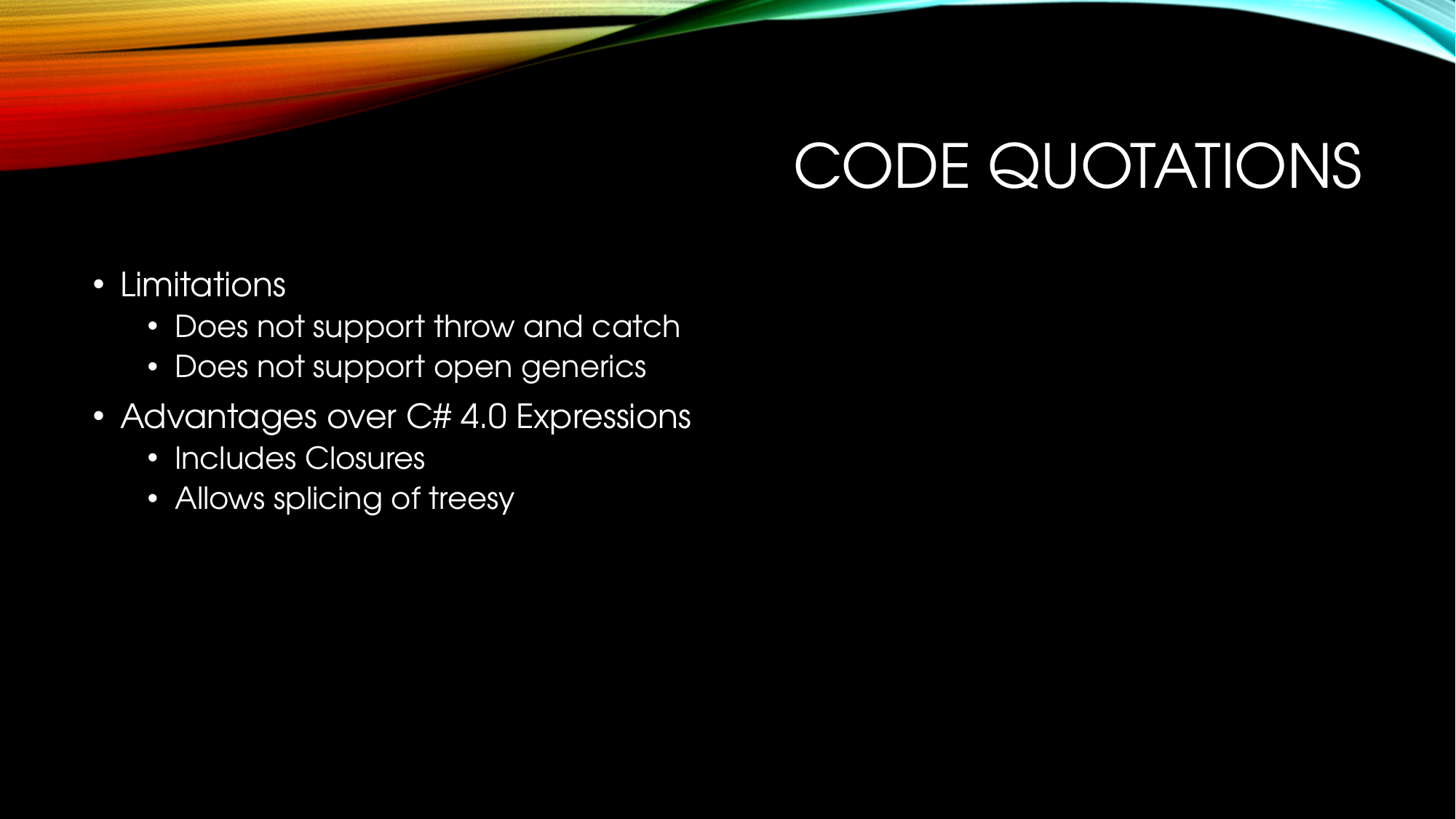

# Code Quotations
Limitations
Does not support throw and catch
Does not support open generics
Advantages over C# 4.0 Expressions
Includes Closures
Allows splicing of treesy